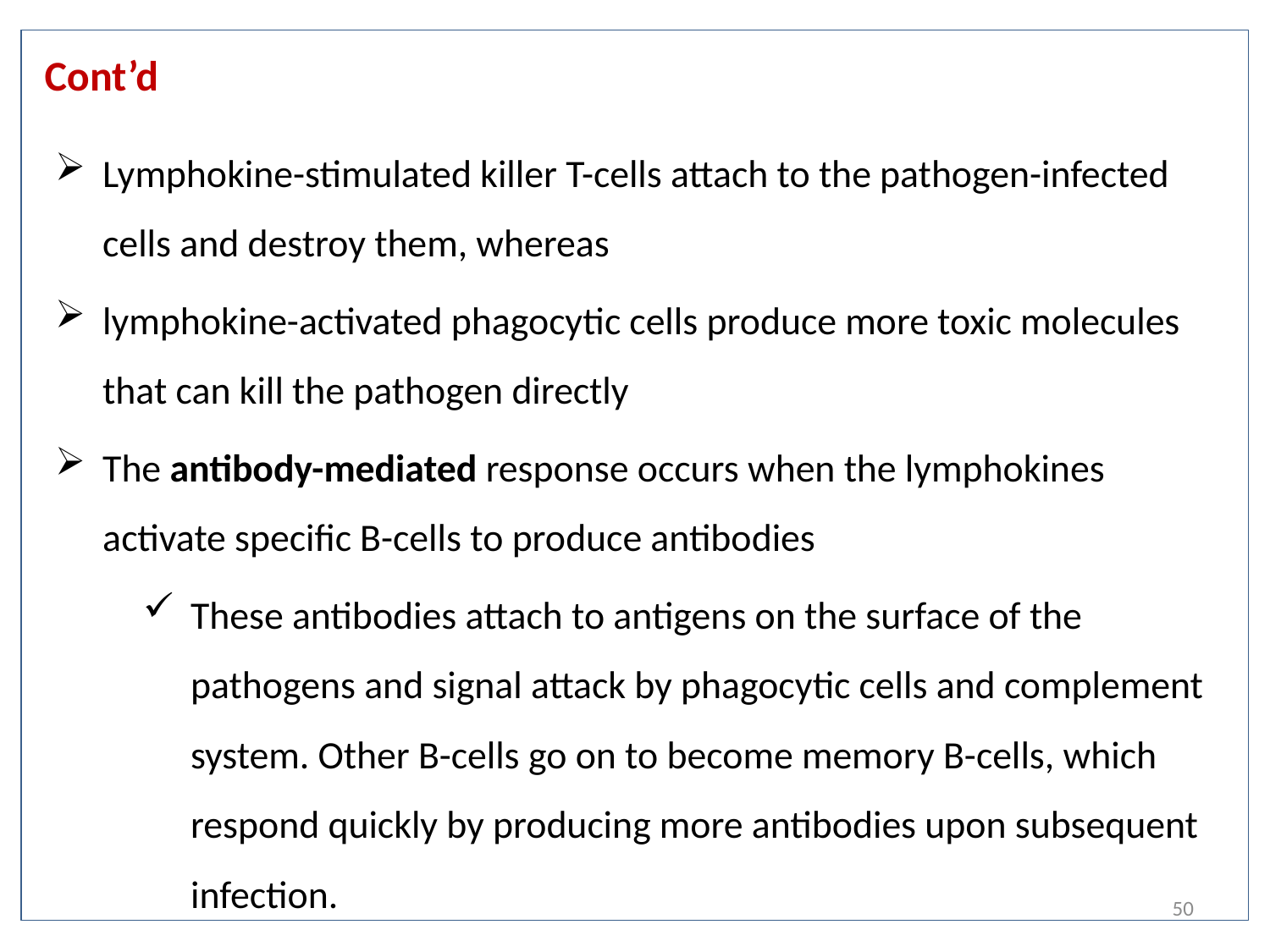

# Cont’d
Lymphokine-stimulated killer T-cells attach to the pathogen-infected cells and destroy them, whereas
lymphokine-activated phagocytic cells produce more toxic molecules that can kill the pathogen directly
The antibody-mediated response occurs when the lymphokines activate specific B-cells to produce antibodies
These antibodies attach to antigens on the surface of the pathogens and signal attack by phagocytic cells and complement system. Other B-cells go on to become memory B-cells, which respond quickly by producing more antibodies upon subsequent infection.

50